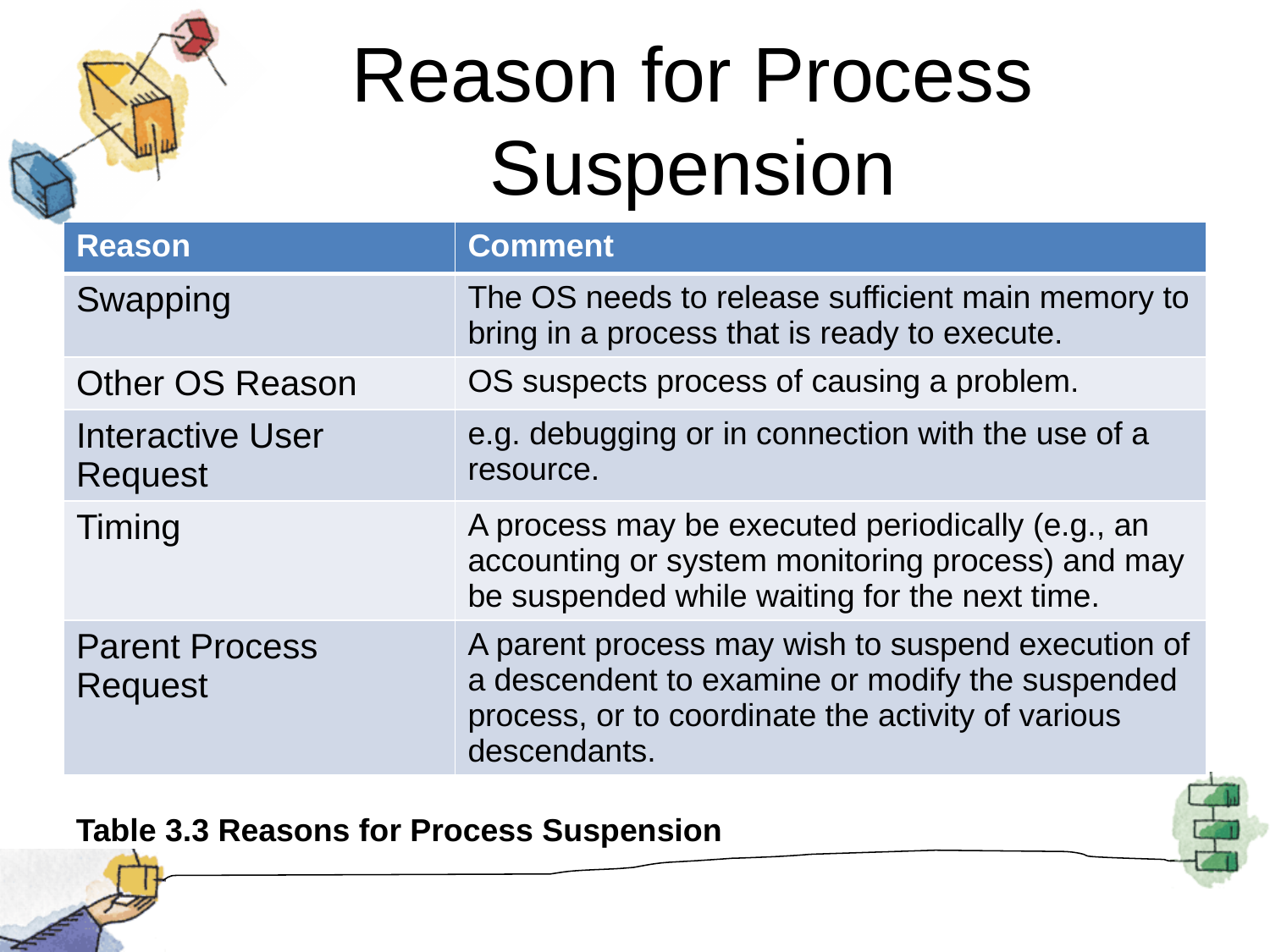

# Reason for Process Suspension
| Reason | Comment |
| --- | --- |
| Swapping | The OS needs to release sufficient main memory to bring in a process that is ready to execute. |
| Other OS Reason | OS suspects process of causing a problem. |
| Interactive User Request | e.g. debugging or in connection with the use of a resource. |
| Timing | A process may be executed periodically (e.g., an accounting or system monitoring process) and may be suspended while waiting for the next time. |
| Parent Process Request | A parent process may wish to suspend execution of a descendent to examine or modify the suspended process, or to coordinate the activity of various descendants. |
Table 3.3 Reasons for Process Suspension